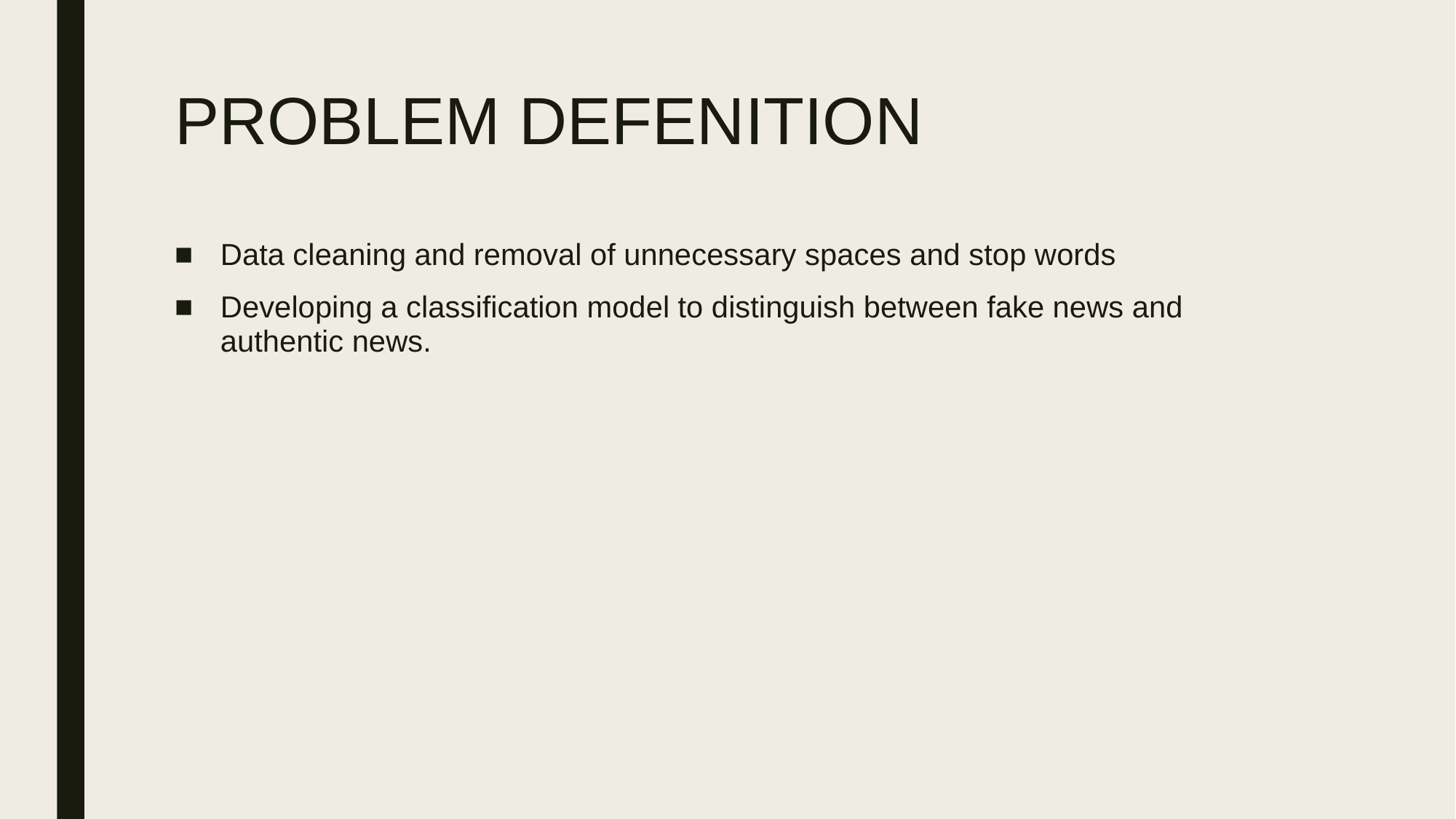

# PROBLEM DEFENITION
Data cleaning and removal of unnecessary spaces and stop words
Developing a classification model to distinguish between fake news and authentic news.